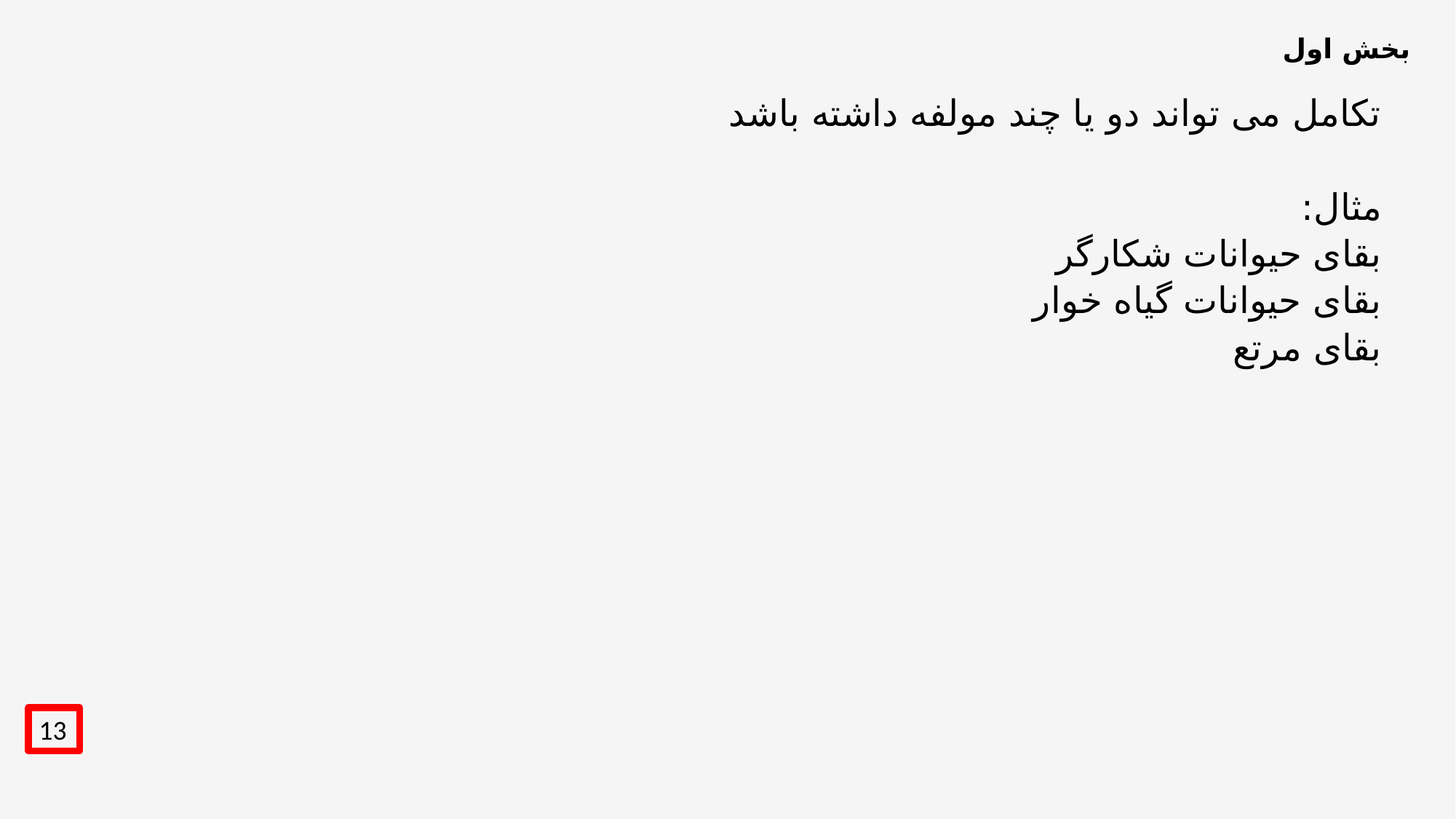

# بخش اول
تکامل می تواند دو یا چند مولفه داشته باشد

مثال:
بقای حیوانات شکارگر
بقای حیوانات گیاه خوار
بقای مرتع

13